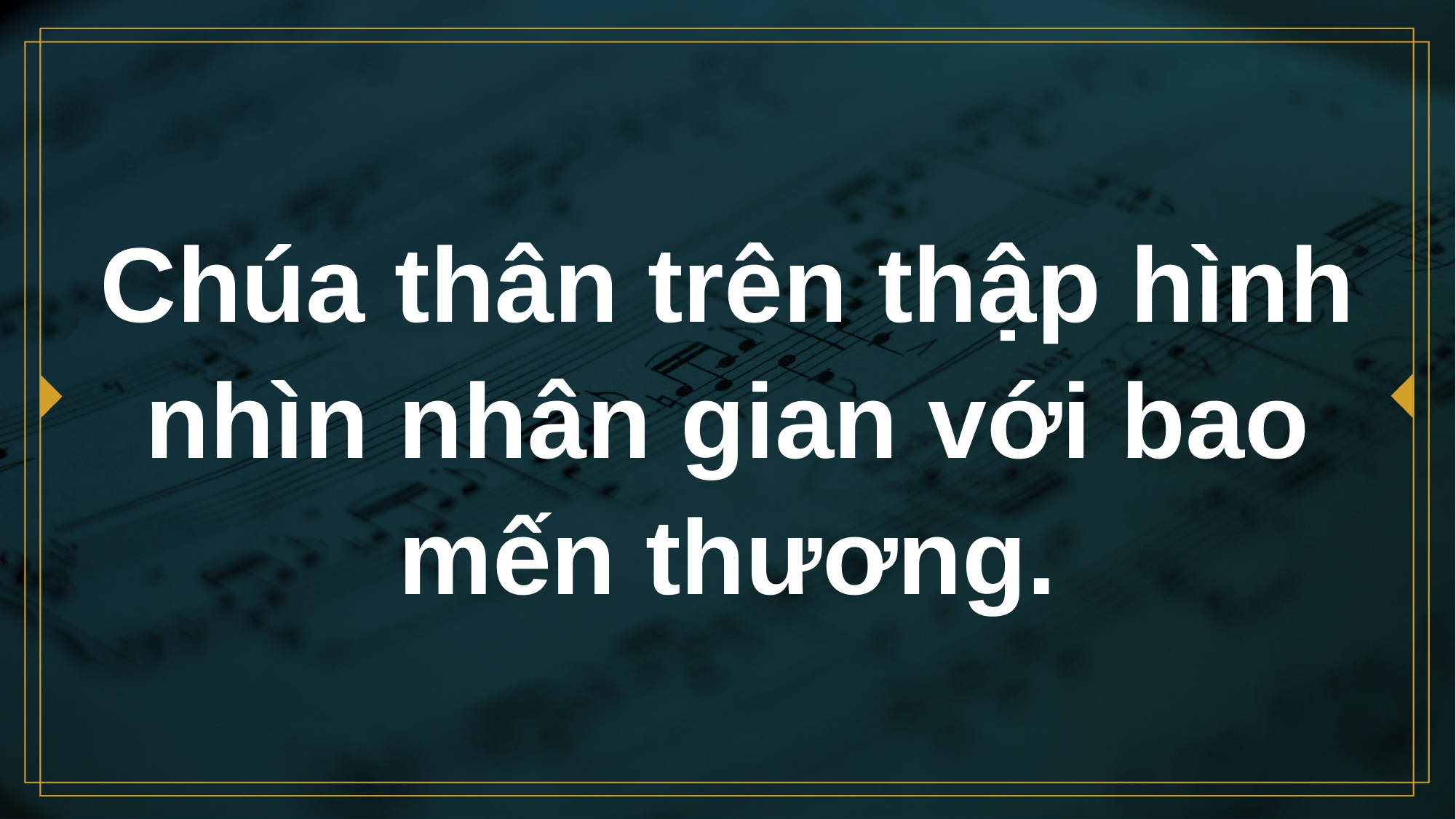

# Chúa thân trên thập hình nhìn nhân gian với bao mến thương.